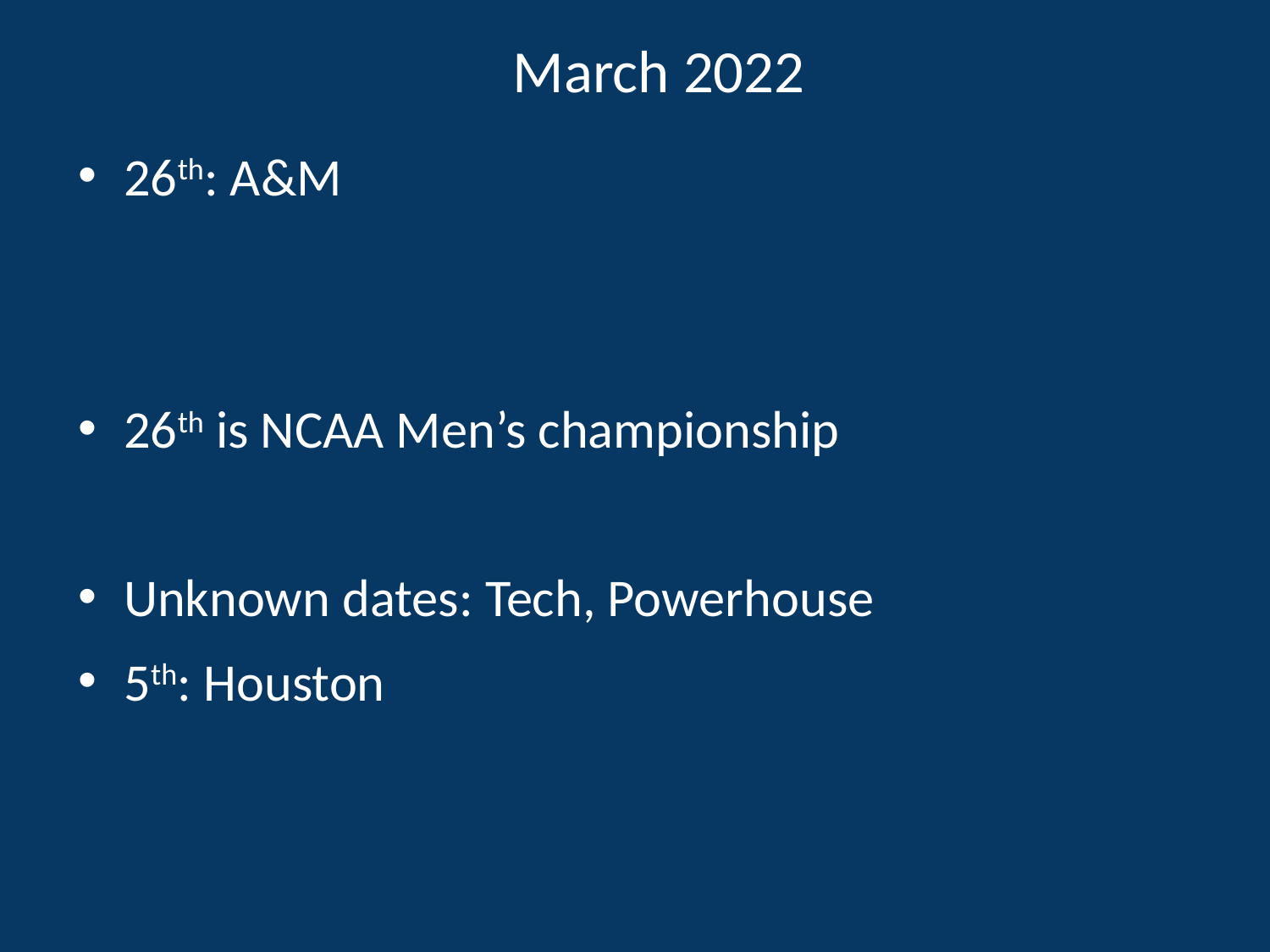

# March 2022
26th: A&M

26th is NCAA Men’s championship

Unknown dates: Tech, Powerhouse
5th: Houston